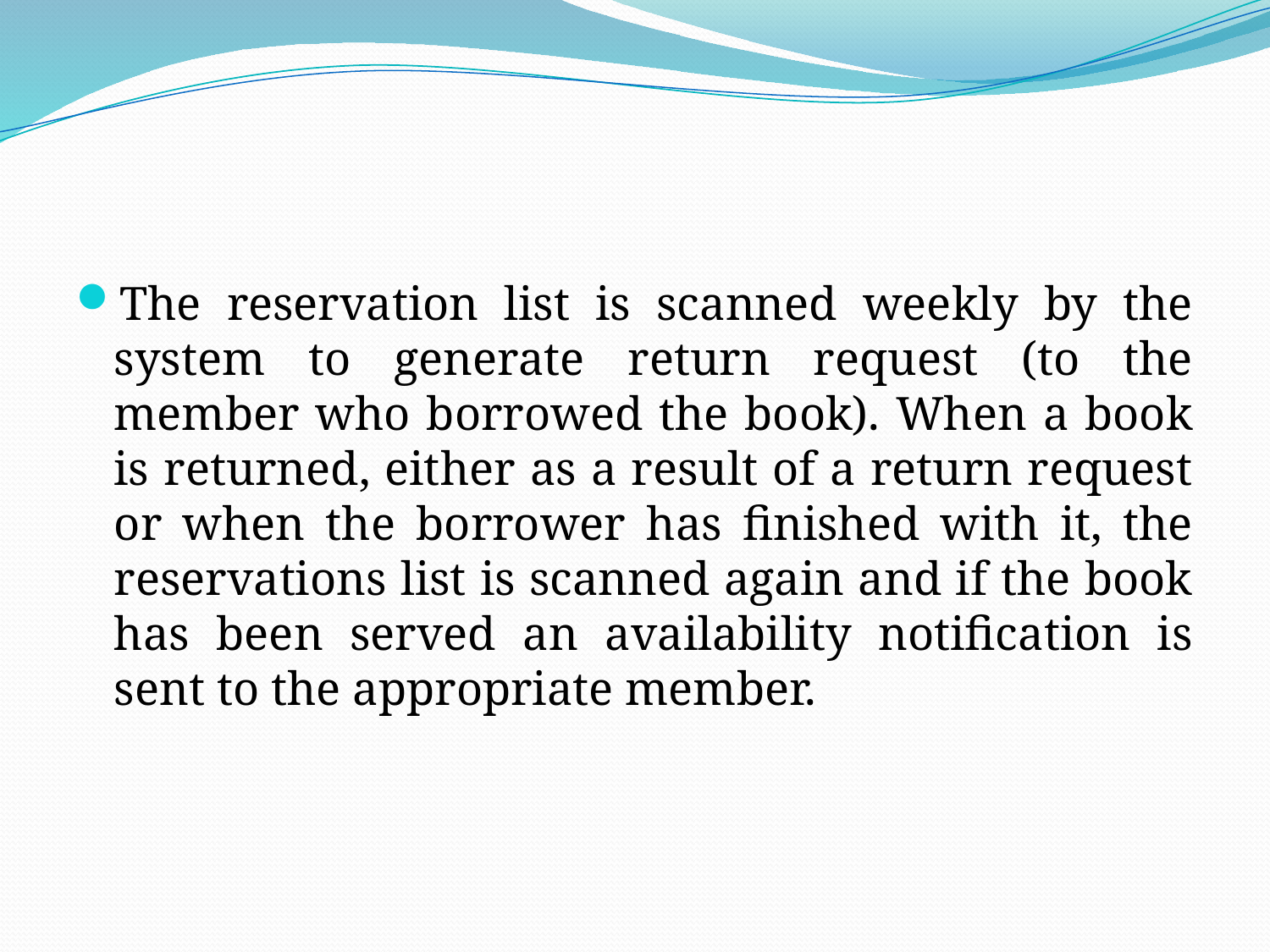

The reservation list is scanned weekly by the system to generate return request (to the member who borrowed the book). When a book is returned, either as a result of a return request or when the borrower has finished with it, the reservations list is scanned again and if the book has been served an availability notification is sent to the appropriate member.